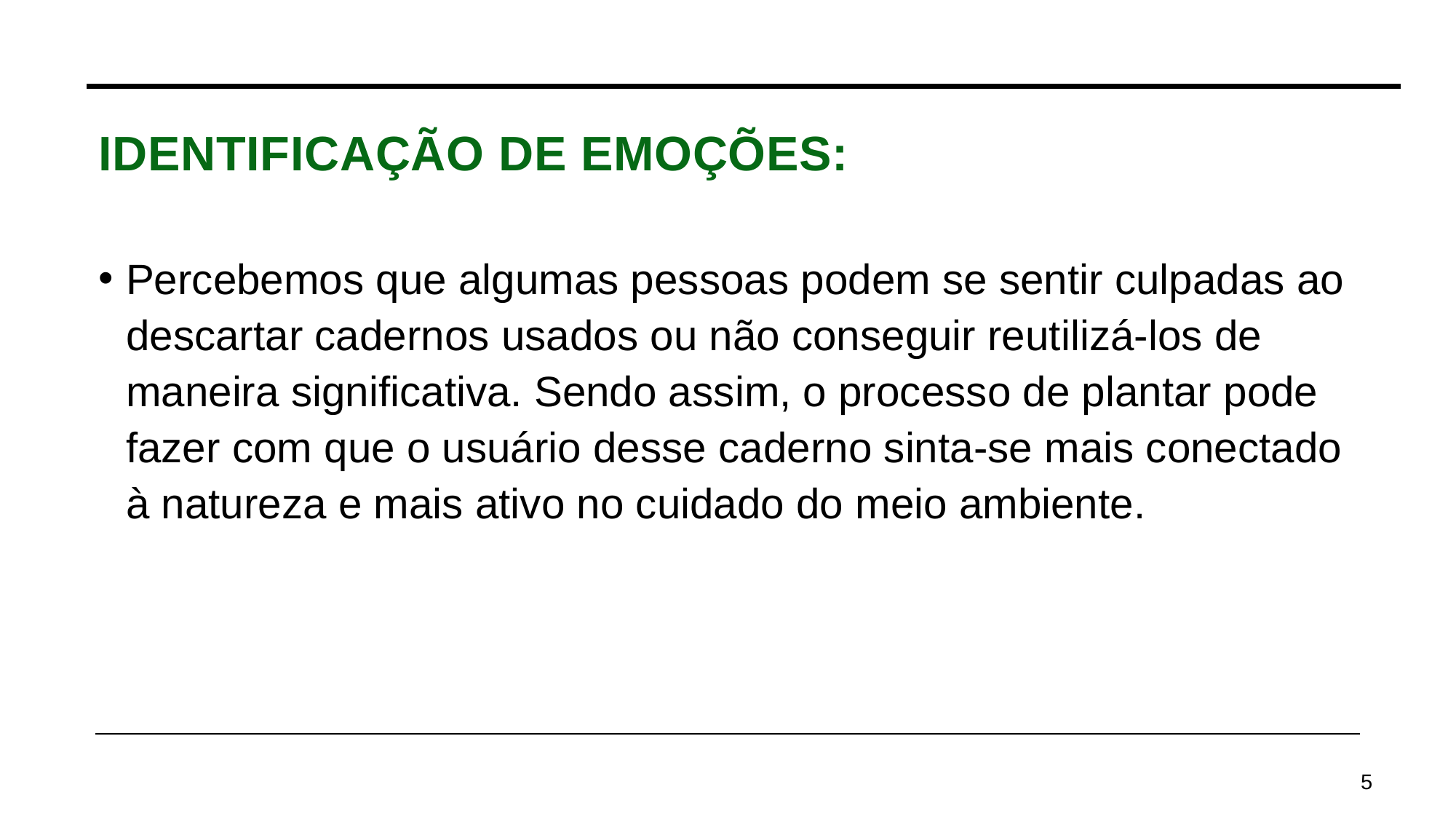

# Identificação de Emoções:
Percebemos que algumas pessoas podem se sentir culpadas ao descartar cadernos usados ou não conseguir reutilizá-los de maneira significativa. Sendo assim, o processo de plantar pode fazer com que o usuário desse caderno sinta-se mais conectado à natureza e mais ativo no cuidado do meio ambiente.

5